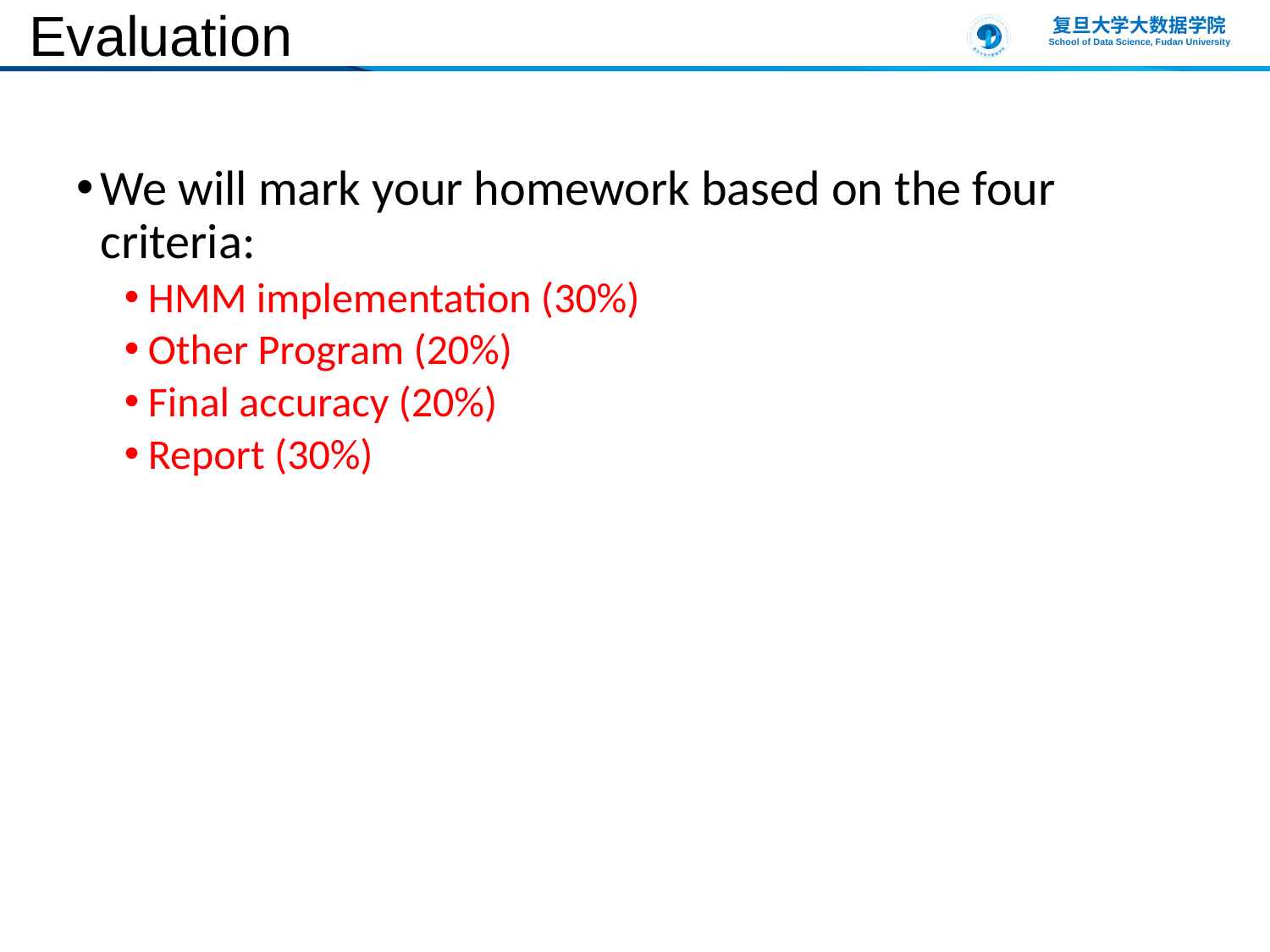

# Evaluation
We will mark your homework based on the four criteria:
HMM implementation (30%)
Other Program (20%)
Final accuracy (20%)
Report (30%)